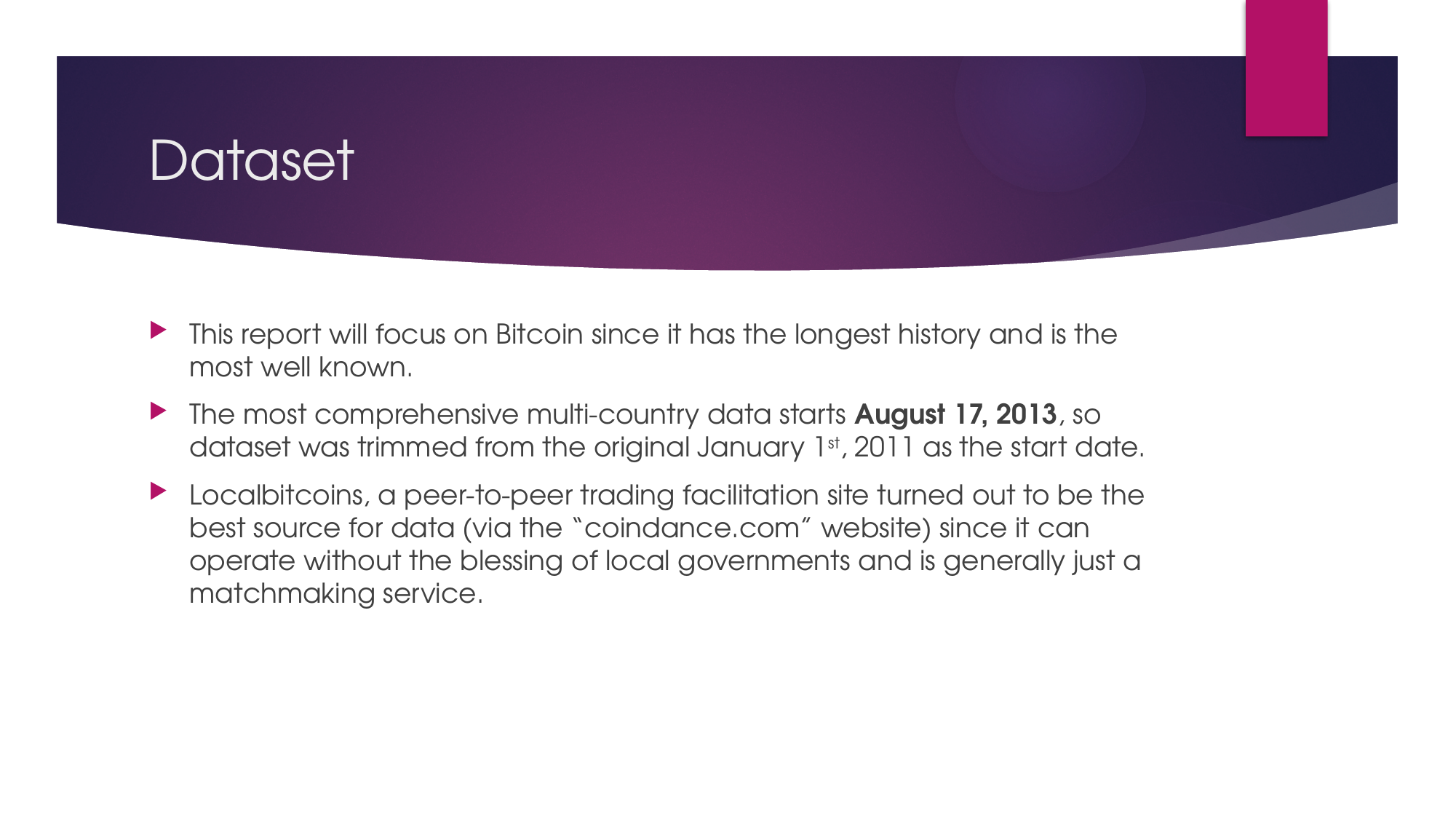

# Dataset
This report will focus on Bitcoin since it has the longest history and is the most well known.
The most comprehensive multi-country data starts August 17, 2013, so dataset was trimmed from the original January 1st, 2011 as the start date.
Localbitcoins, a peer-to-peer trading facilitation site turned out to be the best source for data (via the “coindance.com” website) since it can operate without the blessing of local governments and is generally just a matchmaking service.